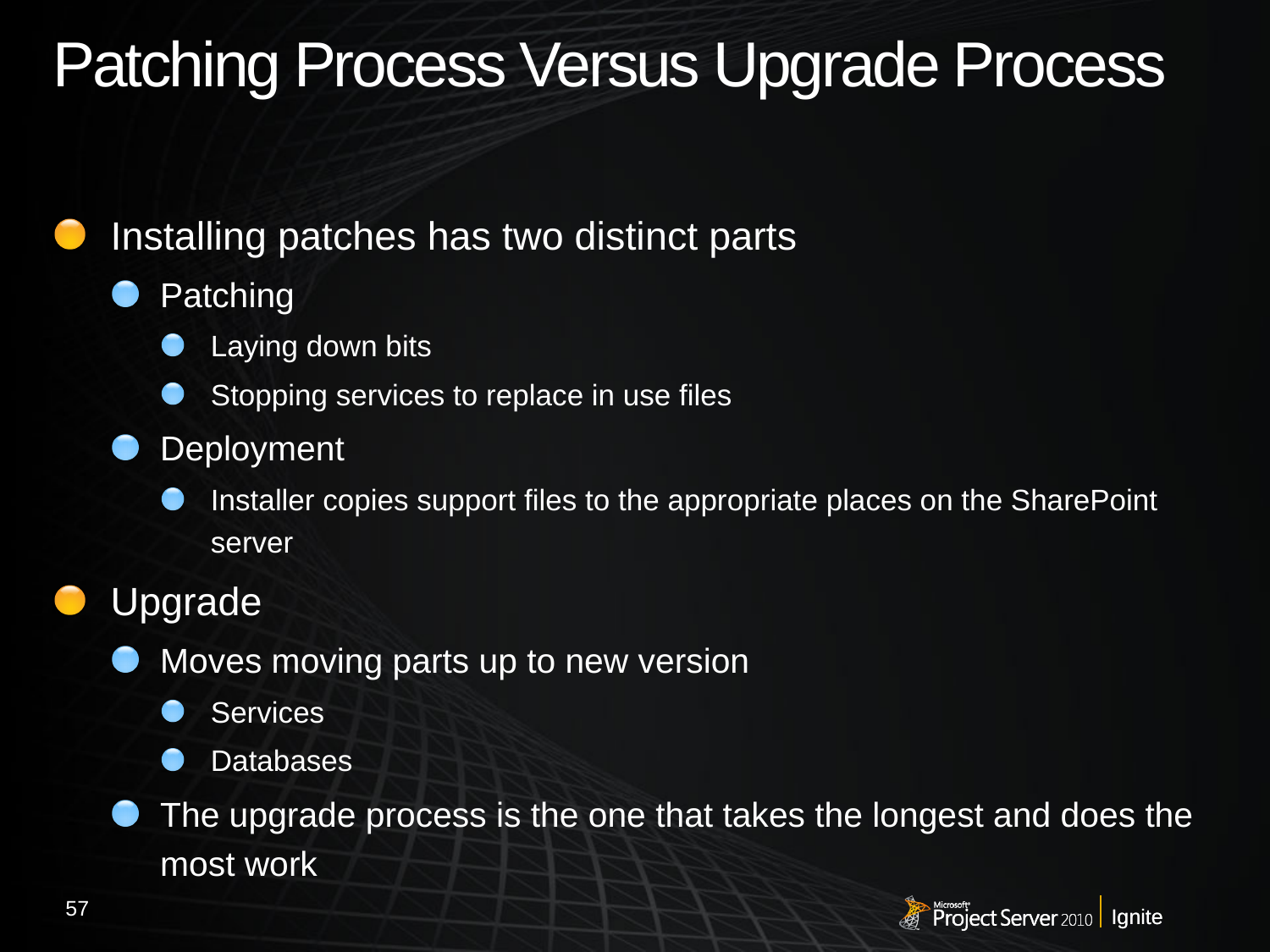

# Patching Process Versus Upgrade Process
Installing patches has two distinct parts
Patching
Laying down bits
Stopping services to replace in use files
Deployment
Installer copies support files to the appropriate places on the SharePoint server
Upgrade
Moves moving parts up to new version
Services
Databases
The upgrade process is the one that takes the longest and does the most work

57